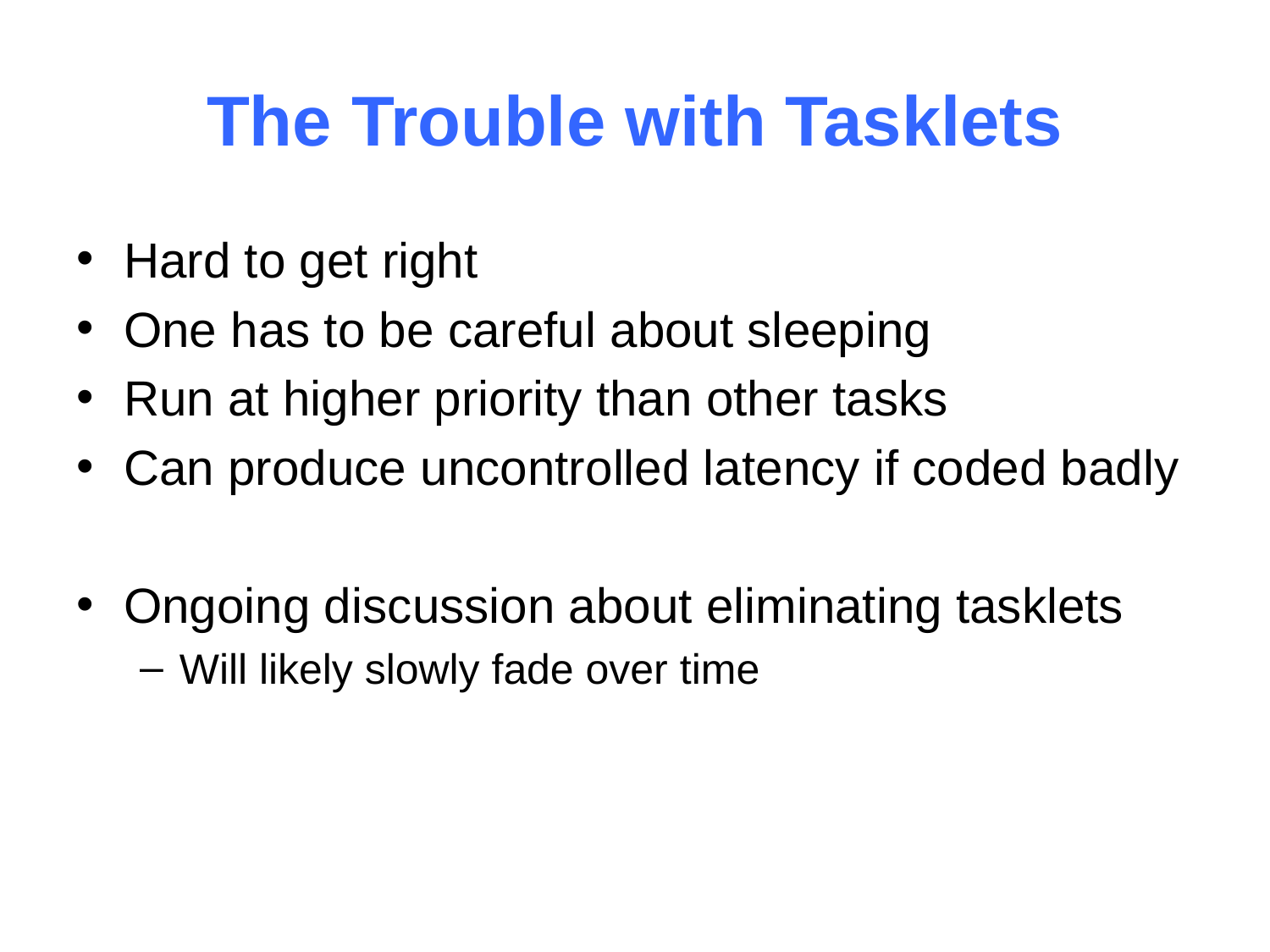

# The Trouble with Tasklets
Hard to get right
One has to be careful about sleeping
Run at higher priority than other tasks
Can produce uncontrolled latency if coded badly

Ongoing discussion about eliminating tasklets
Will likely slowly fade over time